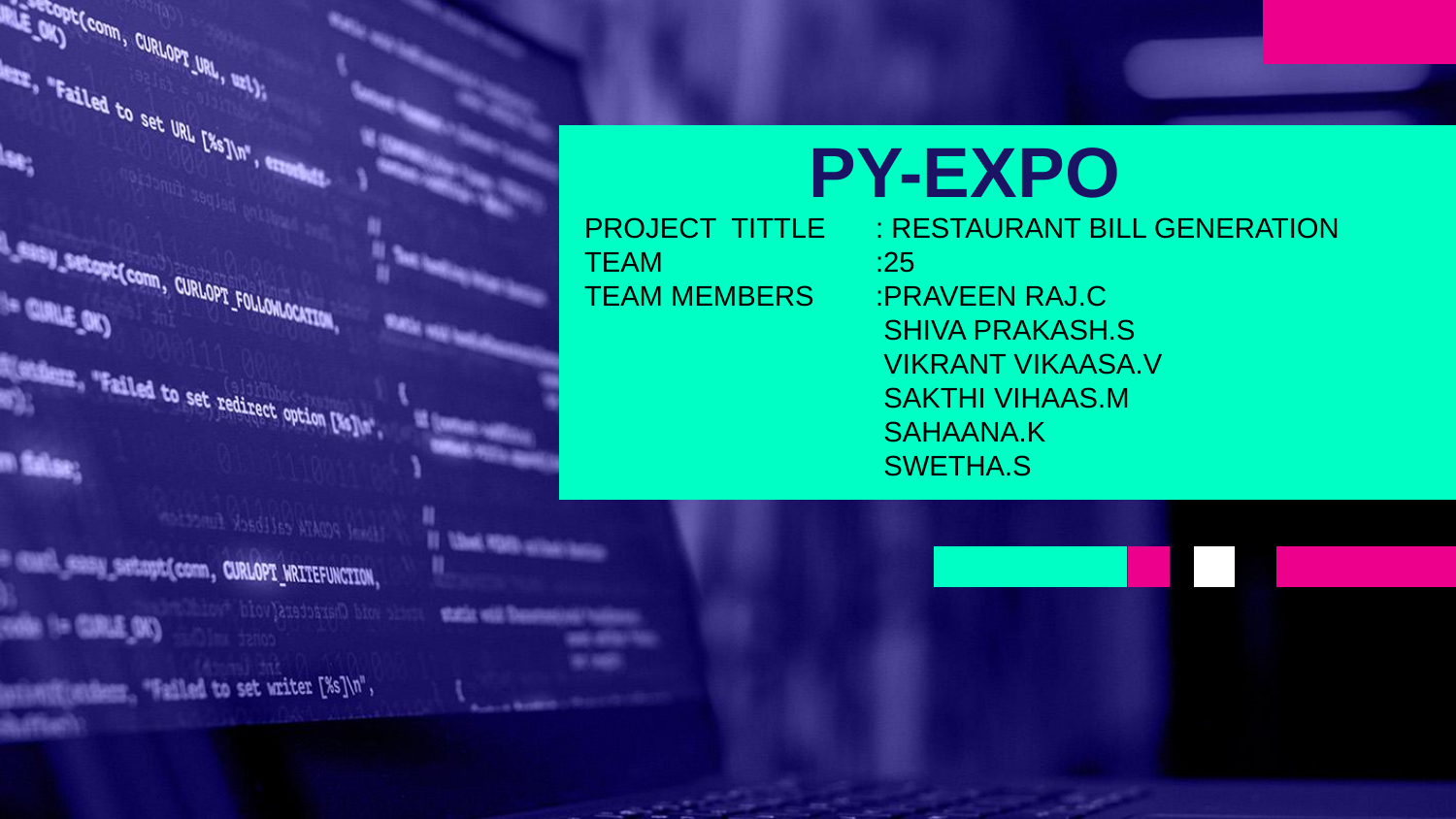

# PY-EXPO
PROJECT  TITTLE 	: RESTAURANT BILL GENERATION
TEAM 		:25
TEAM MEMBERS 	:PRAVEEN RAJ.C
		 SHIVA PRAKASH.S
		 VIKRANT VIKAASA.V
		 SAKTHI VIHAAS.M
		 SAHAANA.K
		 SWETHA.S